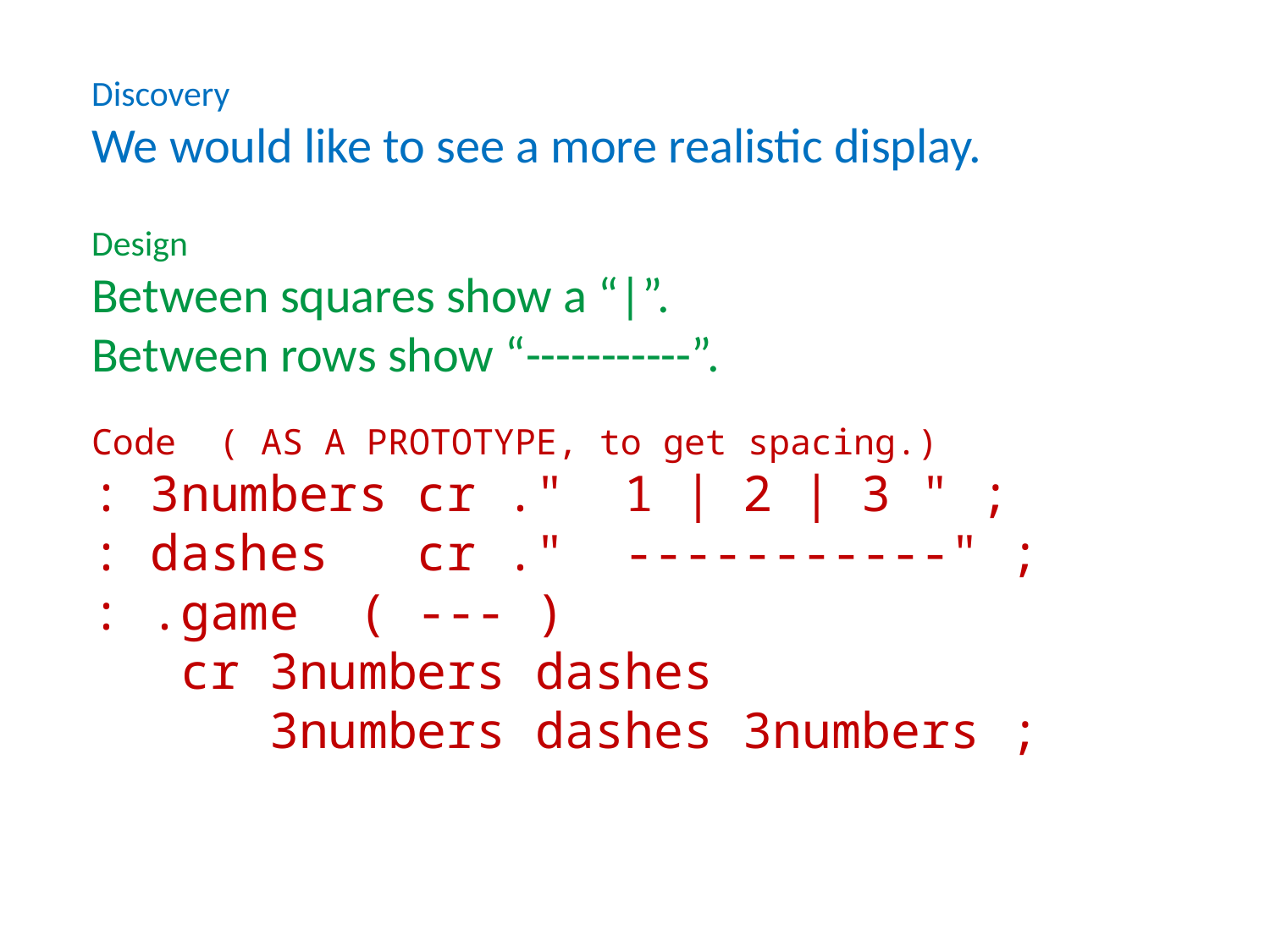

Discovery
We would like to see a more realistic display.
Design
Between squares show a “|”.
Between rows show “-----------”.
Code  ( AS A PROTOTYPE, to get spacing.)
: 3numbers cr ."  1 | 2 | 3 " ;
: dashes   cr ."  -----------" ;
: .game  ( --- )
   cr 3numbers dashes
      3numbers dashes 3numbers ;